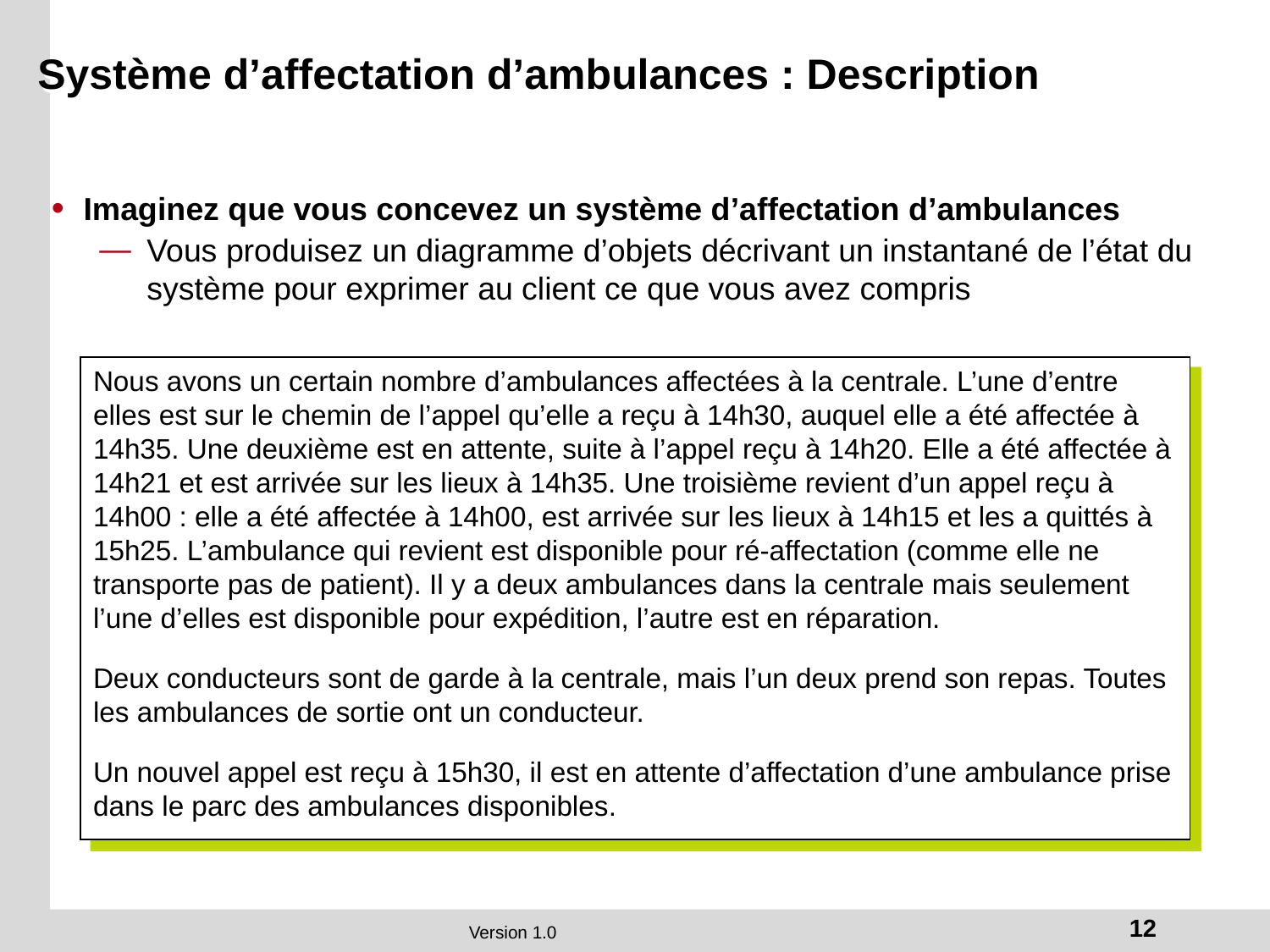

# Système d’affectation d’ambulances : Description
Imaginez que vous concevez un système d’affectation d’ambulances
Vous produisez un diagramme d’objets décrivant un instantané de l’état du système pour exprimer au client ce que vous avez compris
Nous avons un certain nombre d’ambulances affectées à la centrale. L’une d’entre elles est sur le chemin de l’appel qu’elle a reçu à 14h30, auquel elle a été affectée à 14h35. Une deuxième est en attente, suite à l’appel reçu à 14h20. Elle a été affectée à 14h21 et est arrivée sur les lieux à 14h35. Une troisième revient d’un appel reçu à 14h00 : elle a été affectée à 14h00, est arrivée sur les lieux à 14h15 et les a quittés à 15h25. L’ambulance qui revient est disponible pour ré-affectation (comme elle ne transporte pas de patient). Il y a deux ambulances dans la centrale mais seulement l’une d’elles est disponible pour expédition, l’autre est en réparation.
Deux conducteurs sont de garde à la centrale, mais l’un deux prend son repas. Toutes les ambulances de sortie ont un conducteur.
Un nouvel appel est reçu à 15h30, il est en attente d’affectation d’une ambulance prise dans le parc des ambulances disponibles.